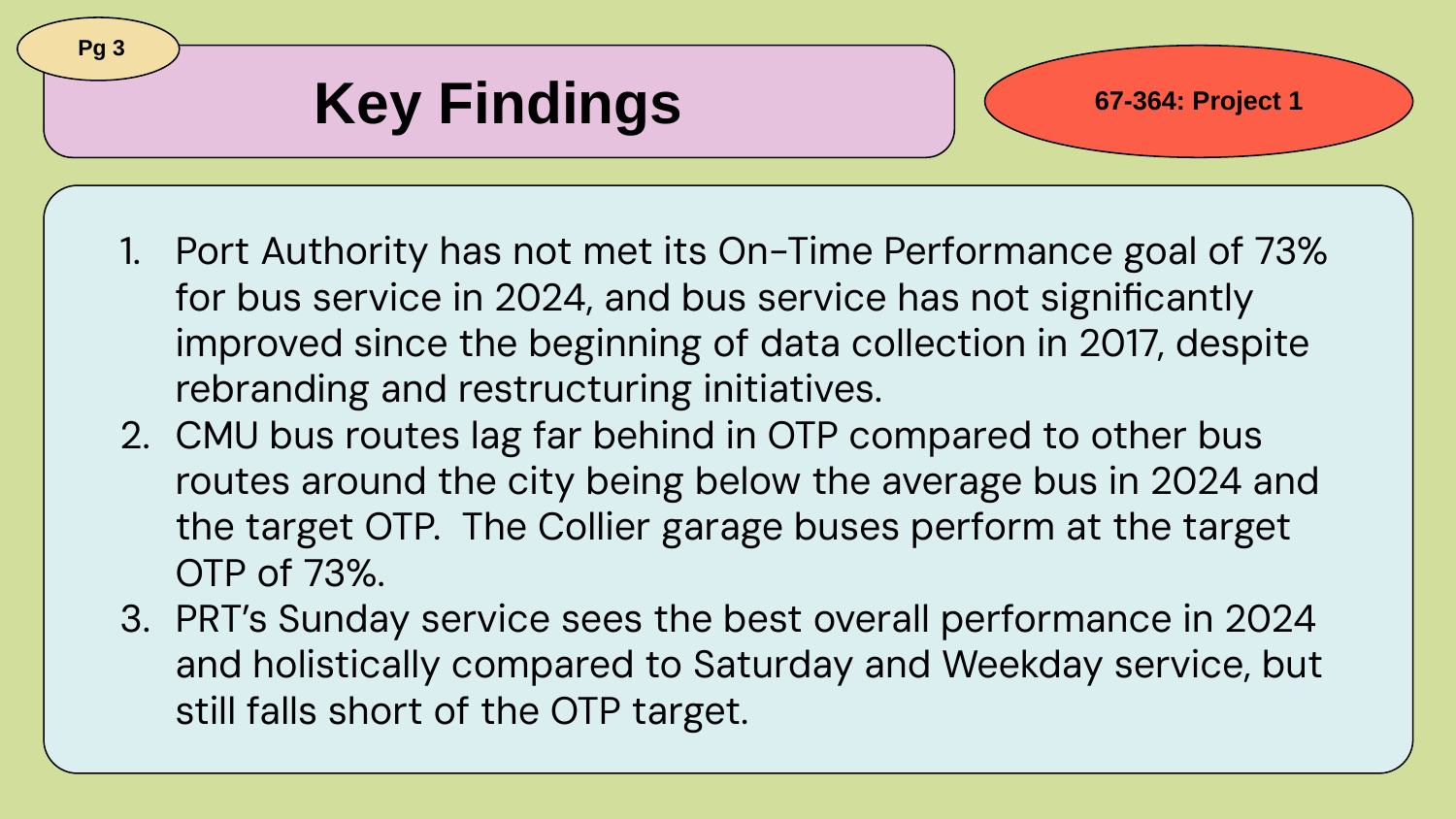

Pg 3
67-364: Project 1
# Key Findings
Port Authority has not met its On-Time Performance goal of 73% for bus service in 2024, and bus service has not significantly improved since the beginning of data collection in 2017, despite rebranding and restructuring initiatives.
CMU bus routes lag far behind in OTP compared to other bus routes around the city being below the average bus in 2024 and the target OTP.  The Collier garage buses perform at the target OTP of 73%.
PRT’s Sunday service sees the best overall performance in 2024 and holistically compared to Saturday and Weekday service, but still falls short of the OTP target.